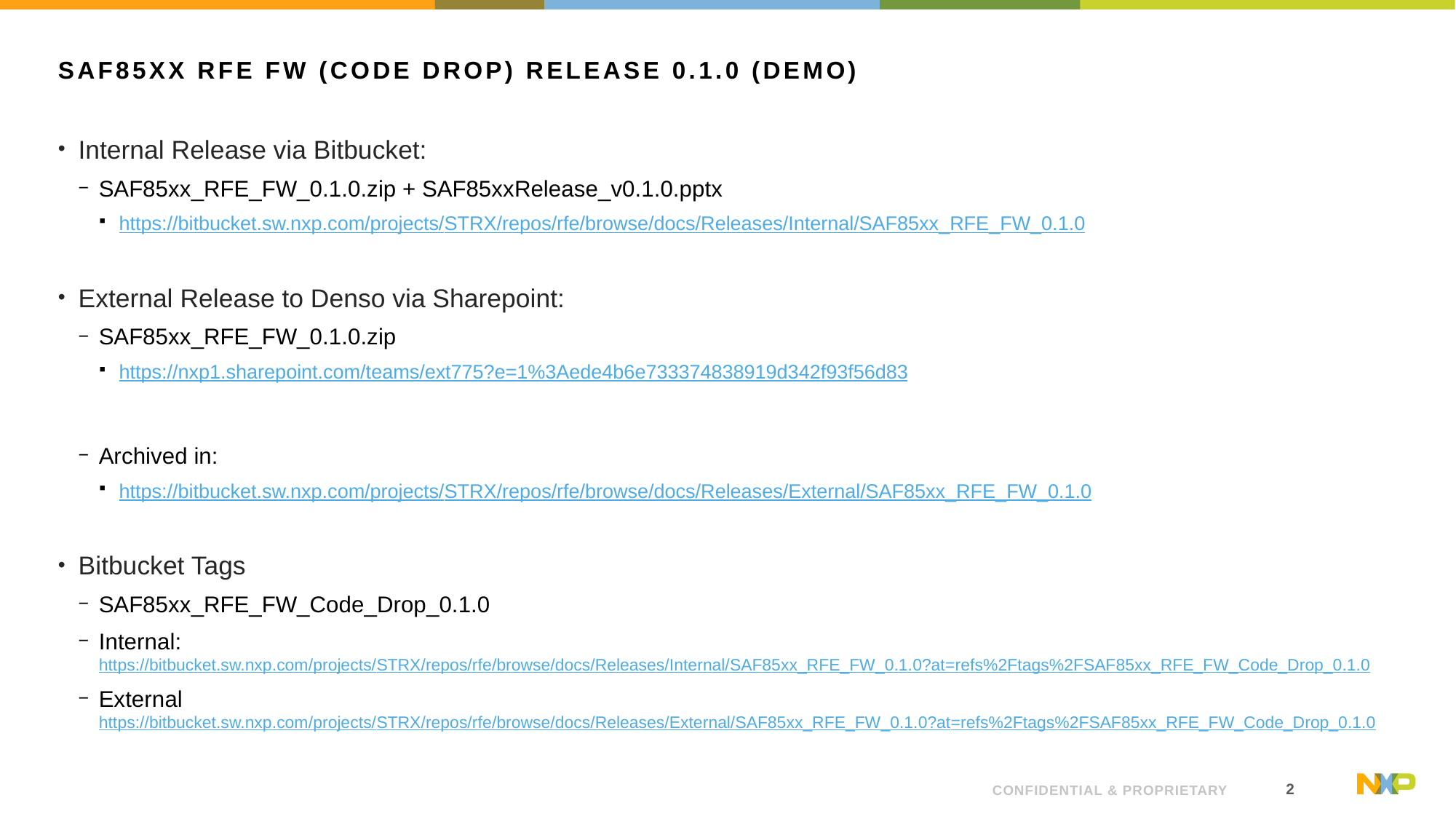

# SAF85xx RFE FW (Code Drop) Release 0.1.0 (Demo)
Internal Release via Bitbucket:
SAF85xx_RFE_FW_0.1.0.zip + SAF85xxRelease_v0.1.0.pptx
https://bitbucket.sw.nxp.com/projects/STRX/repos/rfe/browse/docs/Releases/Internal/SAF85xx_RFE_FW_0.1.0

External Release to Denso via Sharepoint:
SAF85xx_RFE_FW_0.1.0.zip
https://nxp1.sharepoint.com/teams/ext775?e=1%3Aede4b6e733374838919d342f93f56d83

Archived in:
https://bitbucket.sw.nxp.com/projects/STRX/repos/rfe/browse/docs/Releases/External/SAF85xx_RFE_FW_0.1.0

Bitbucket Tags
SAF85xx_RFE_FW_Code_Drop_0.1.0
Internal:
https://bitbucket.sw.nxp.com/projects/STRX/repos/rfe/browse/docs/Releases/Internal/SAF85xx_RFE_FW_0.1.0?at=refs%2Ftags%2FSAF85xx_RFE_FW_Code_Drop_0.1.0
External
https://bitbucket.sw.nxp.com/projects/STRX/repos/rfe/browse/docs/Releases/External/SAF85xx_RFE_FW_0.1.0?at=refs%2Ftags%2FSAF85xx_RFE_FW_Code_Drop_0.1.0